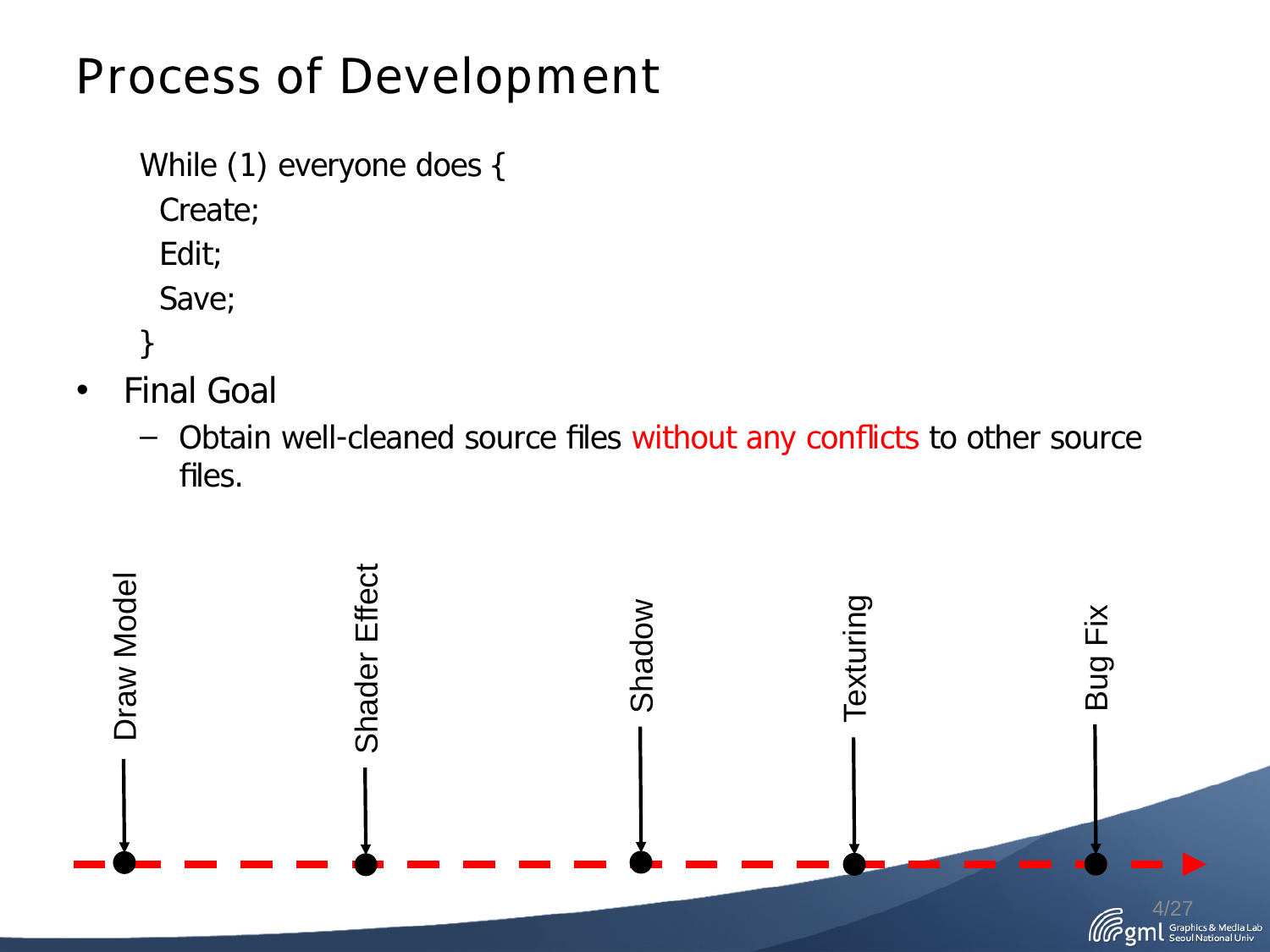

# Process of Development
While (1) everyone does {
  Create;
  Edit;
  Save;
}
Final Goal
Obtain well-cleaned source files without any conflicts to other source files.
Shader Effect

Draw Model

Texturing

Shadow

Bug Fix

4/27